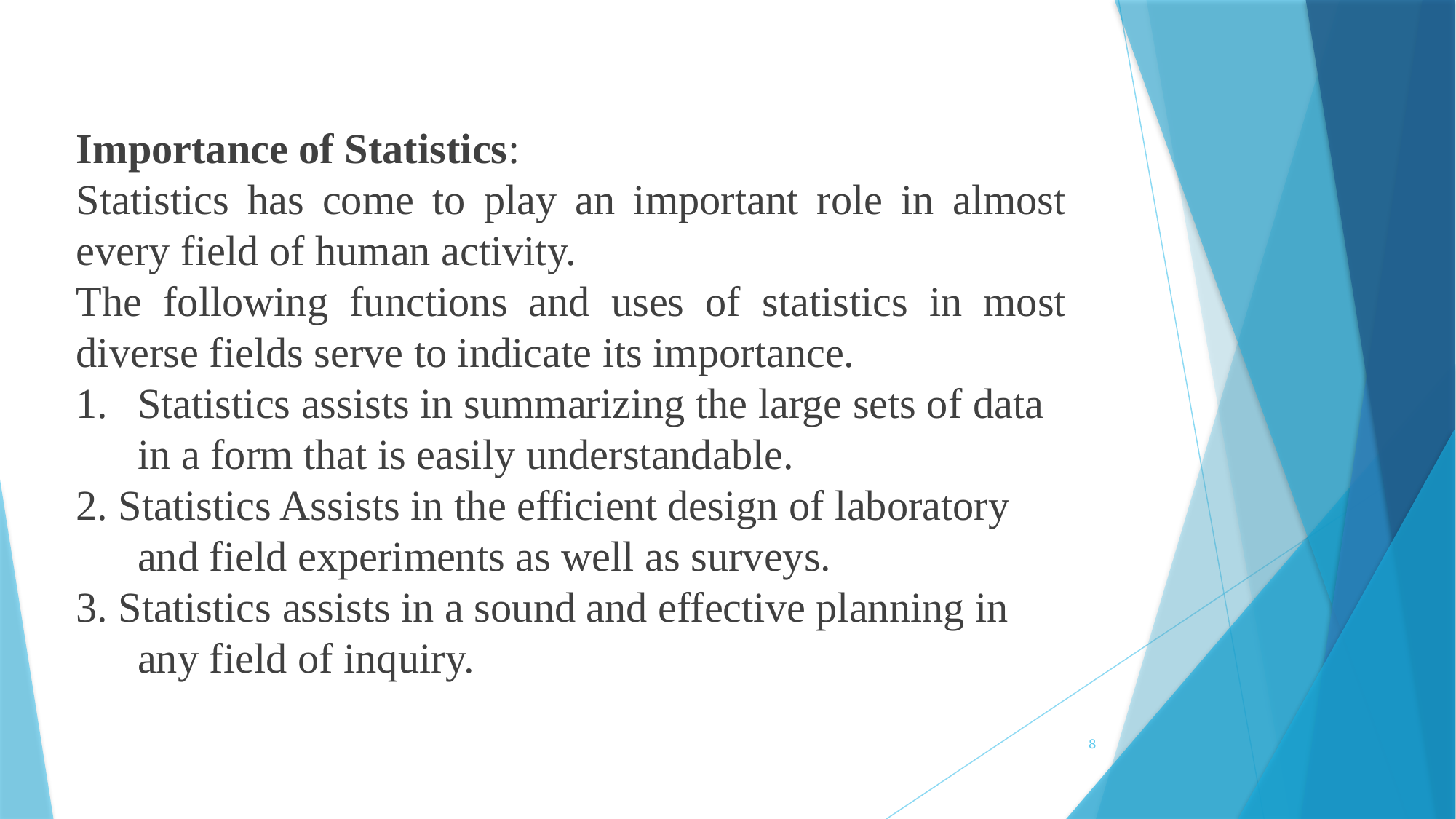

Importance of Statistics:
Statistics has come to play an important role in almost every field of human activity.
The following functions and uses of statistics in most diverse fields serve to indicate its importance.
Statistics assists in summarizing the large sets of data in a form that is easily understandable.
2. Statistics Assists in the efficient design of laboratory and field experiments as well as surveys.
3. Statistics assists in a sound and effective planning in any field of inquiry.
8